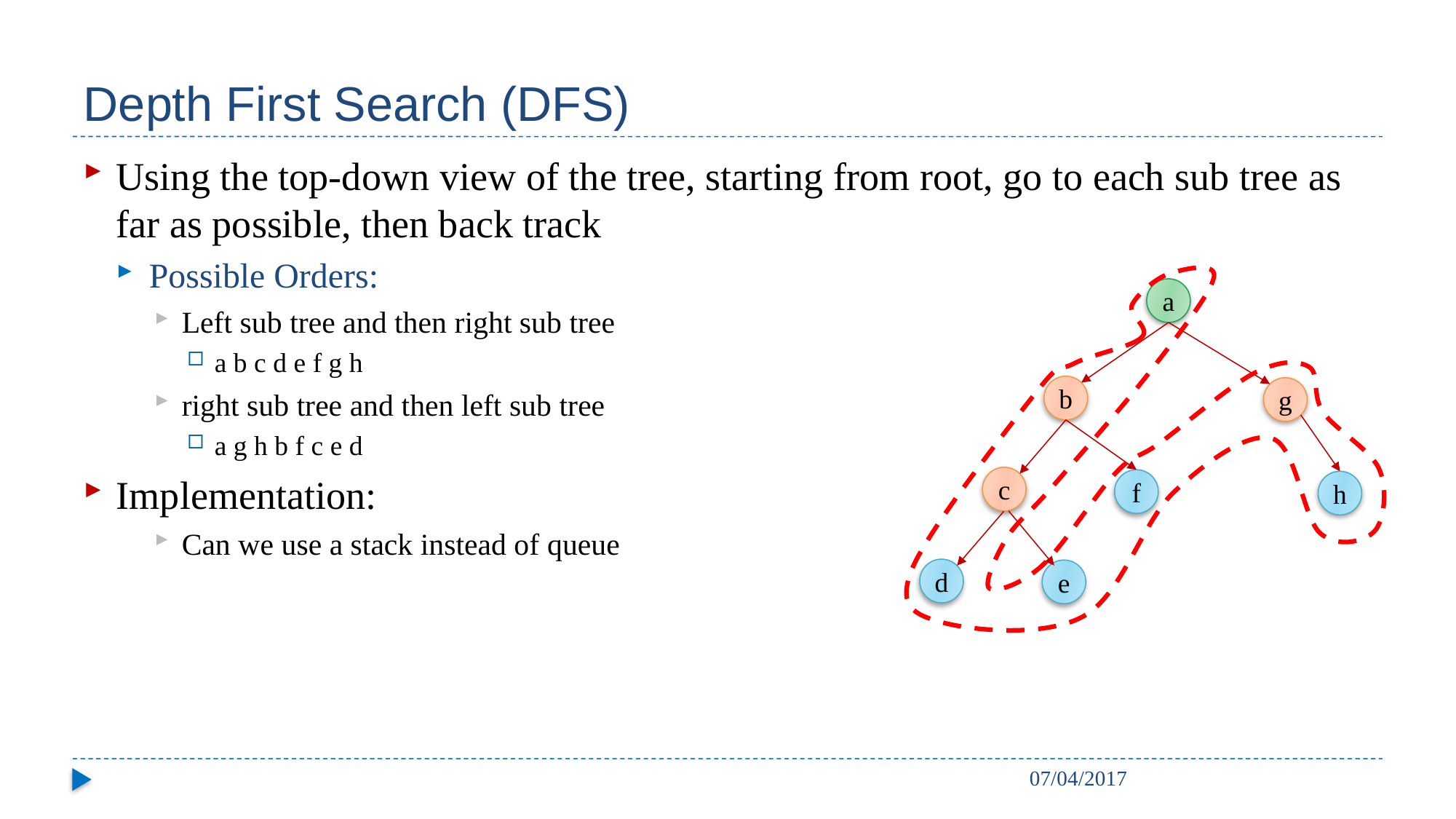

# Depth First Search (DFS)
Using the top-down view of the tree, starting from root, go to each sub tree as far as possible, then back track
Possible Orders:
Left sub tree and then right sub tree
a b c d e f g h
right sub tree and then left sub tree
a g h b f c e d
Implementation:
Can we use a stack instead of queue

a
b
g
c
f
h
d
e
07/04/2017